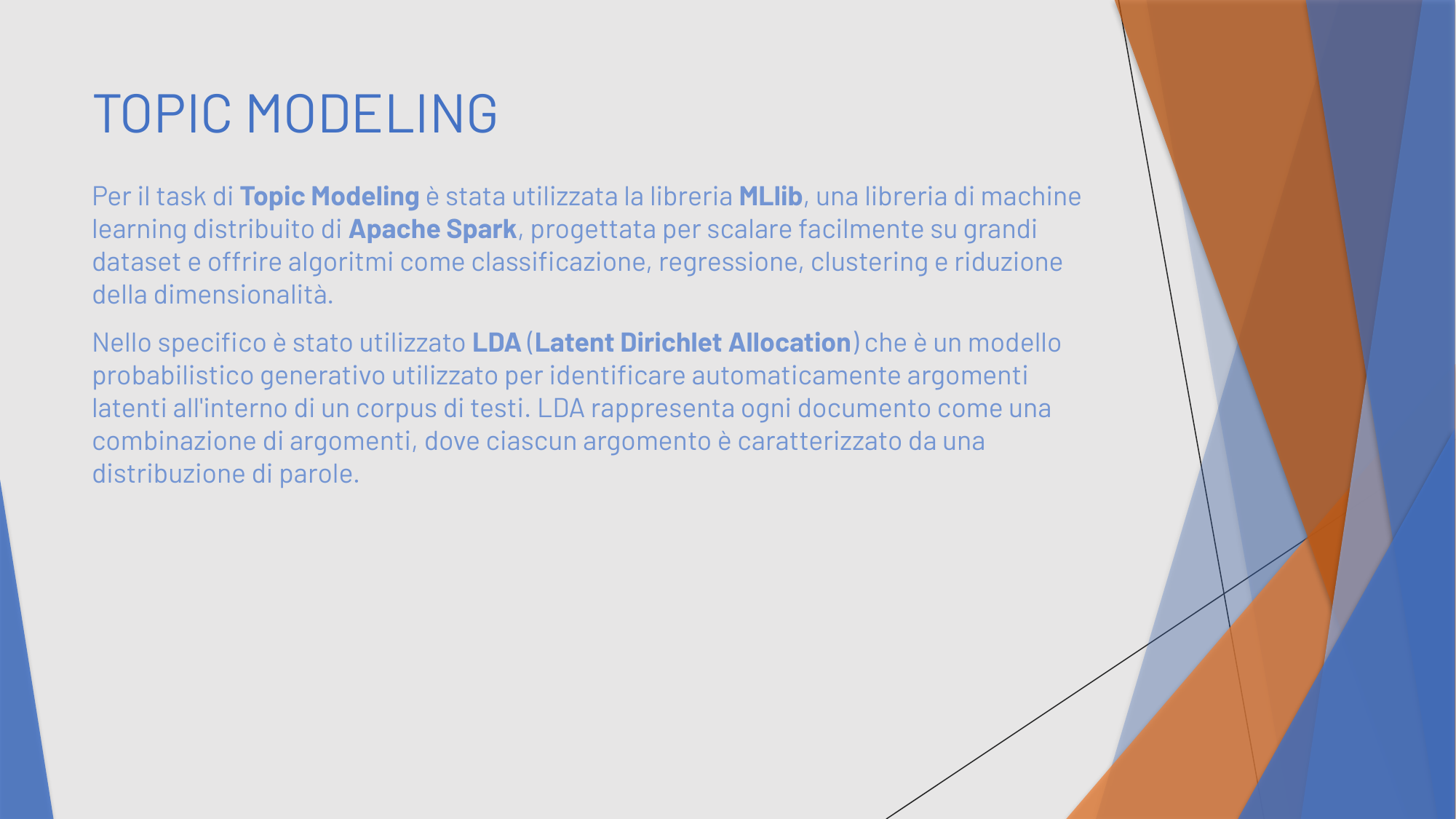

# TOPIC MODELING
Per il task di Topic Modeling è stata utilizzata la libreria MLlib, una libreria di machine learning distribuito di Apache Spark, progettata per scalare facilmente su grandi dataset e offrire algoritmi come classificazione, regressione, clustering e riduzione della dimensionalità.
Nello specifico è stato utilizzato LDA (Latent Dirichlet Allocation) che è un modello probabilistico generativo utilizzato per identificare automaticamente argomenti latenti all'interno di un corpus di testi. LDA rappresenta ogni documento come una combinazione di argomenti, dove ciascun argomento è caratterizzato da una distribuzione di parole.